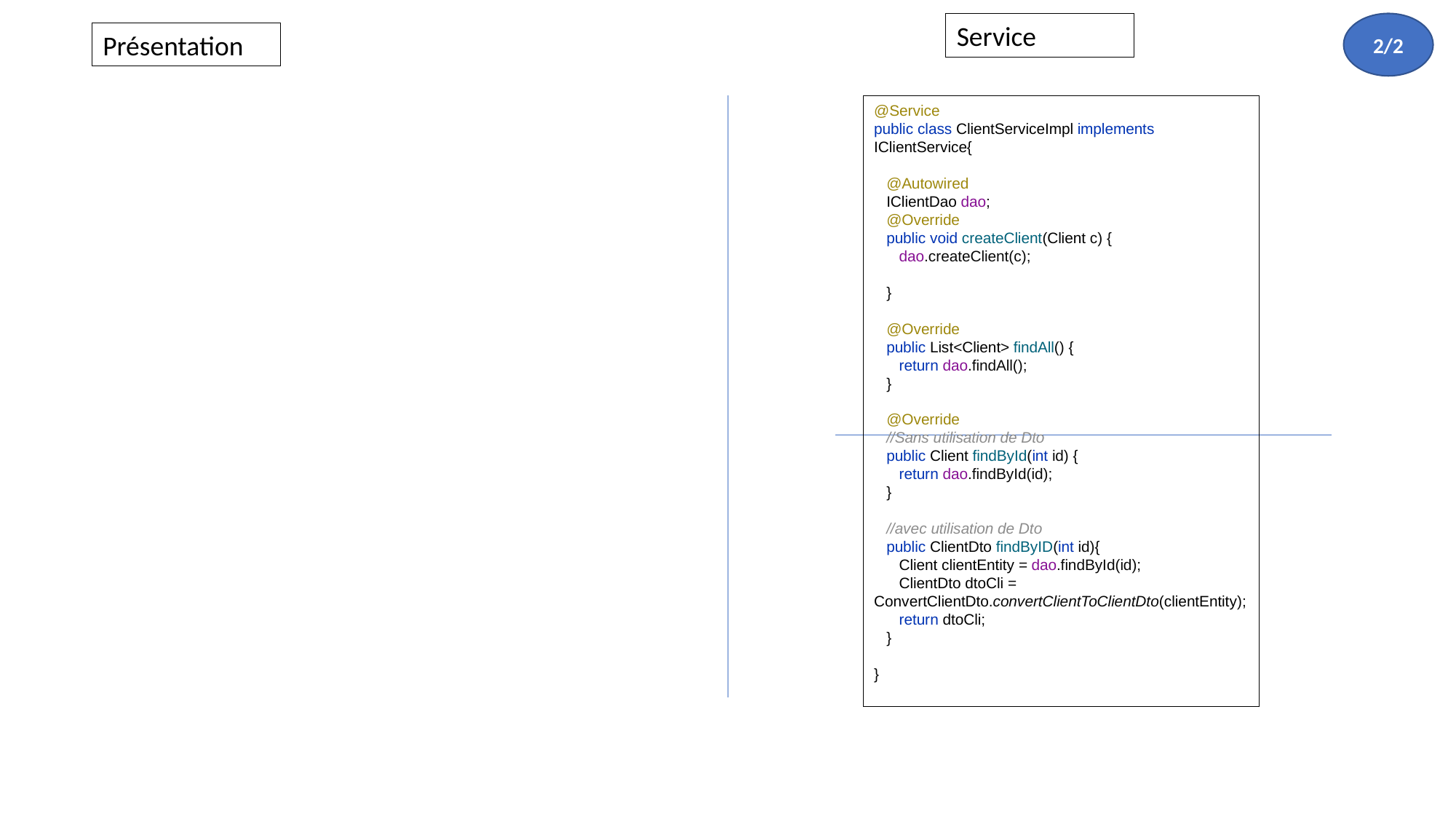

Service
2/2
Présentation
@Service
public class ClientServiceImpl implements IClientService{
   @Autowired
   IClientDao dao;
   @Override
   public void createClient(Client c) {
      dao.createClient(c);
   }
   @Override
   public List<Client> findAll() {
      return dao.findAll();
   }
   @Override
   //Sans utilisation de Dto
   public Client findById(int id) {
      return dao.findById(id);
   }
   //avec utilisation de Dto
   public ClientDto findByID(int id){
      Client clientEntity = dao.findById(id);
      ClientDto dtoCli = ConvertClientDto.convertClientToClientDto(clientEntity);
      return dtoCli;
   }
}